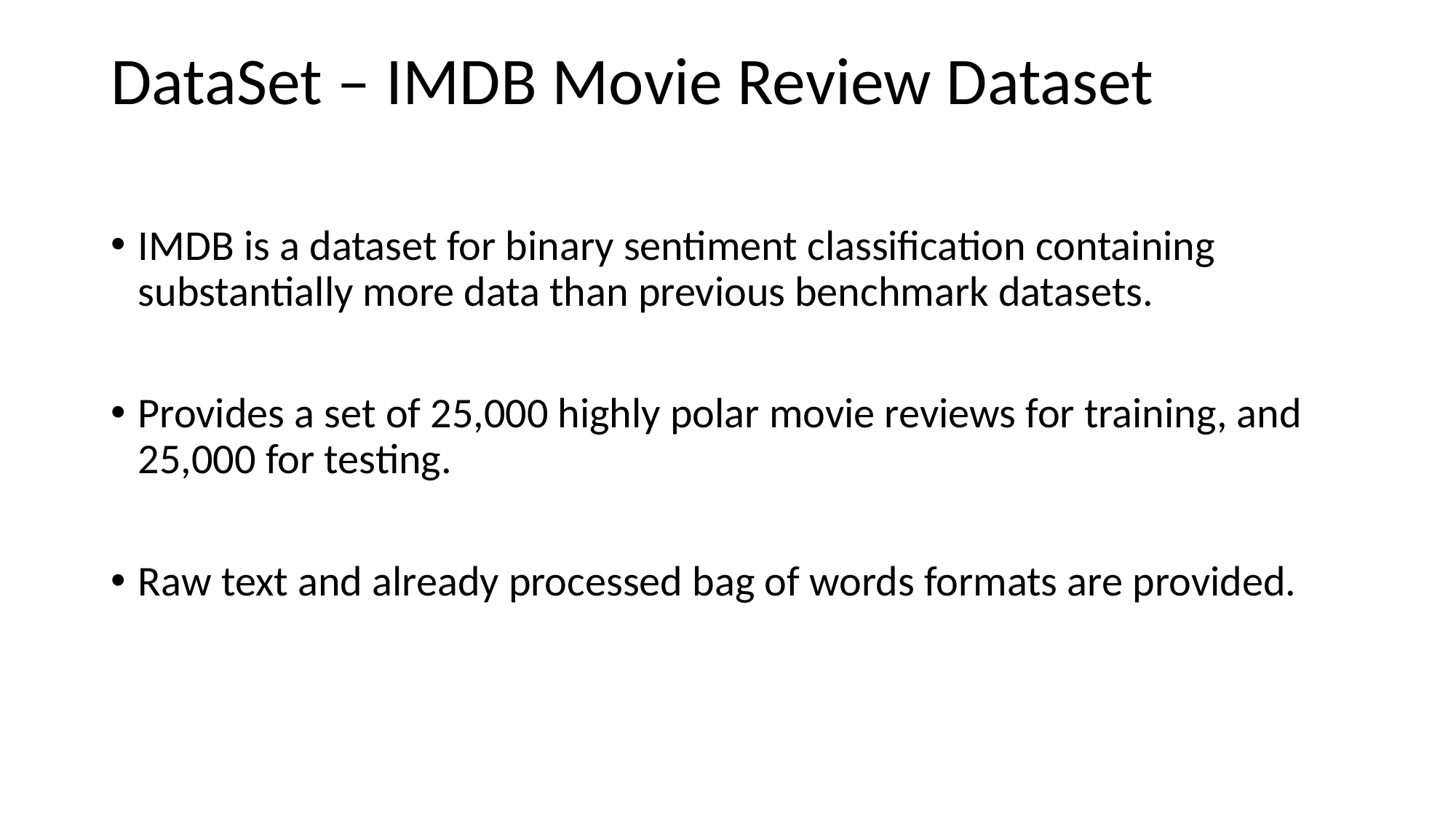

# DataSet – IMDB Movie Review Dataset
IMDB is a dataset for binary sentiment classification containing substantially more data than previous benchmark datasets.

Provides a set of 25,000 highly polar movie reviews for training, and 25,000 for testing.

Raw text and already processed bag of words formats are provided.